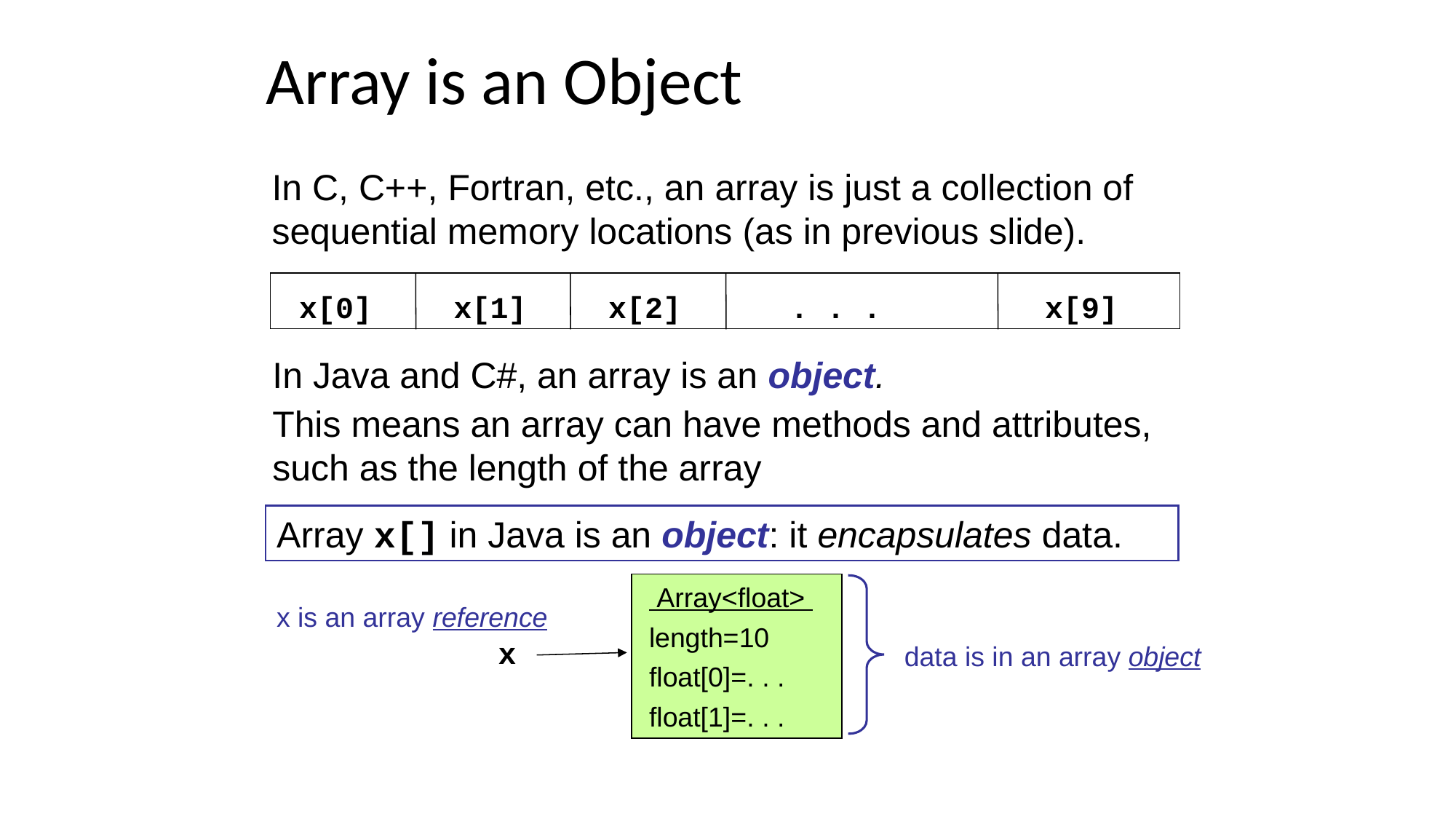

Array is an Object
In C, C++, Fortran, etc., an array is just a collection of sequential memory locations (as in previous slide).

x[0]
x[1]
x[2]
. . .
x[9]
In Java and C#, an array is an object.
This means an array can have methods and attributes, such as the length of the array
Array x[] in Java is an object: it encapsulates data.

 Array<float>
length=10
float[0]=. . .
float[1]=. . .

x is an array reference
x
data is in an array object